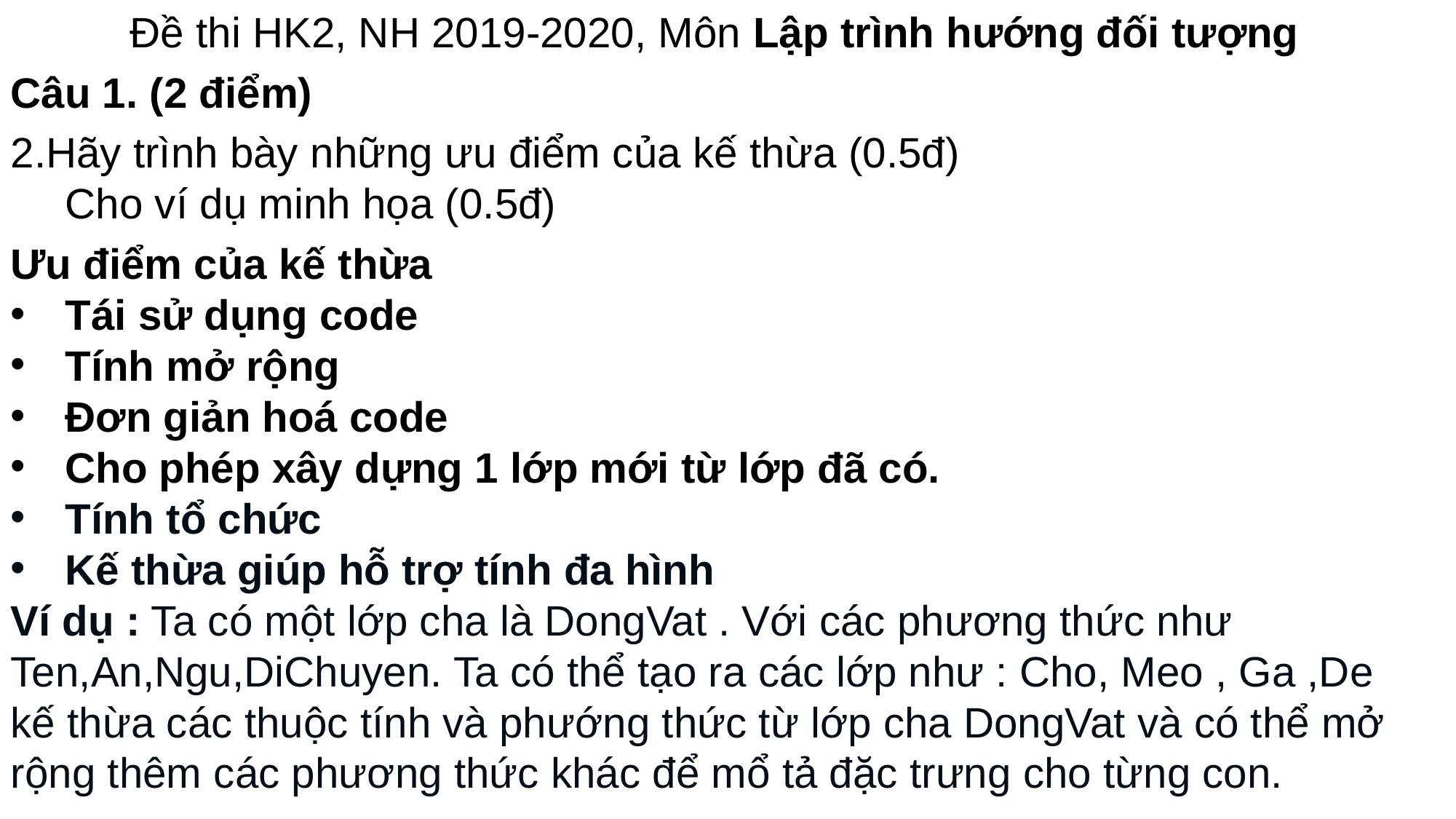

Đề thi HK2, NH 2019-2020, Môn Lập trình hướng đối tượng
Câu 1. (2 điểm)
Hãy trình bày những ưu điểm của kế thừa (0.5đ)
Cho ví dụ minh họa (0.5đ)
Ưu điểm của kế thừa
Tái sử dụng code
Tính mở rộng
Đơn giản hoá code
Cho phép xây dựng 1 lớp mới từ lớp đã có.
Tính tổ chức
Kế thừa giúp hỗ trợ tính đa hình
Ví dụ : Ta có một lớp cha là DongVat . Với các phương thức như Ten,An,Ngu,DiChuyen. Ta có thể tạo ra các lớp như : Cho, Meo , Ga ,De kế thừa các thuộc tính và phướng thức từ lớp cha DongVat và có thể mở rộng thêm các phương thức khác để mổ tả đặc trưng cho từng con.